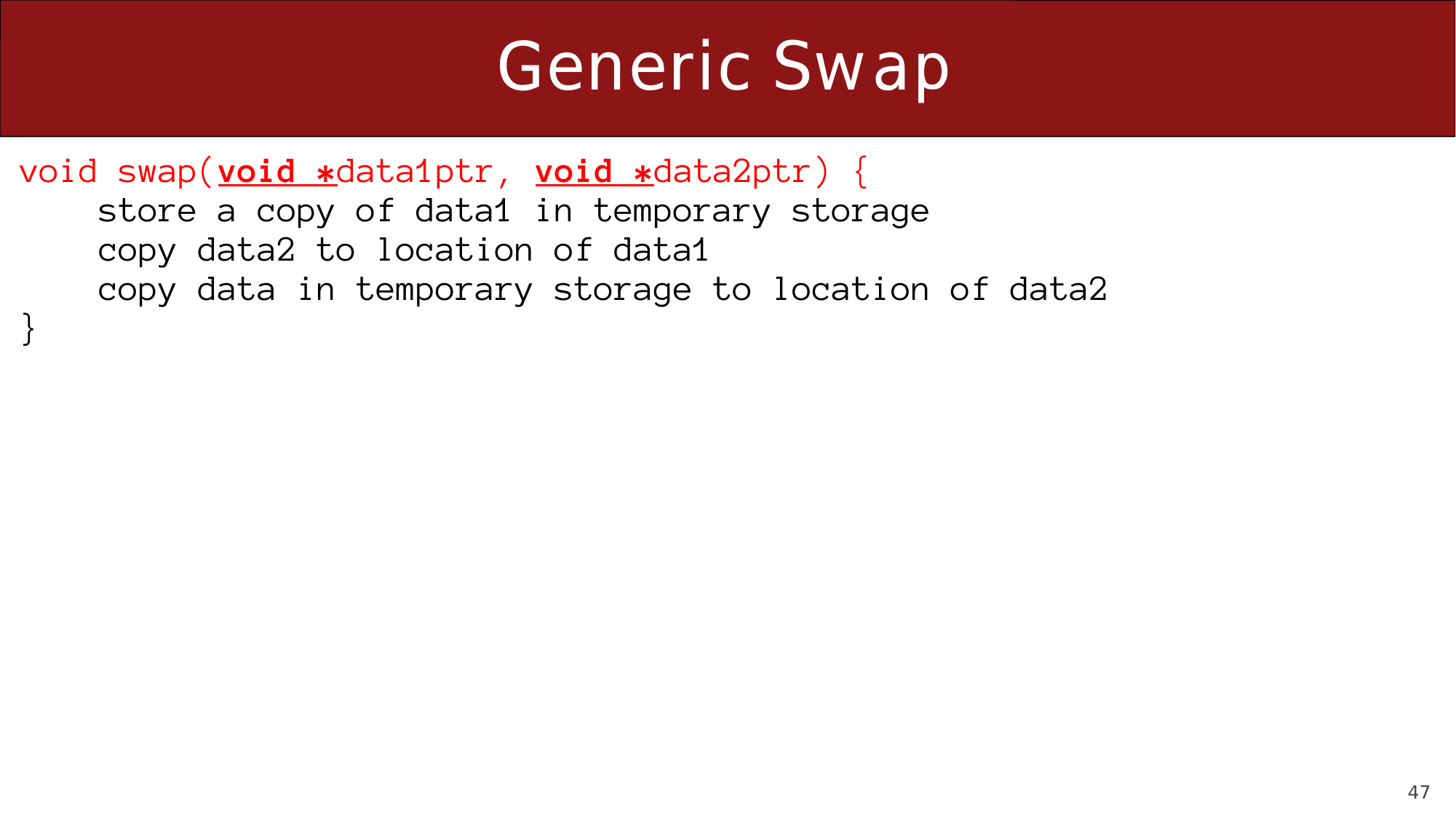

# Generic Swap
void swap(void *data1ptr, void *data2ptr) {
    store a copy of data1 in temporary storage
    copy data2 to location of data1
    copy data in temporary storage to location of data2
}